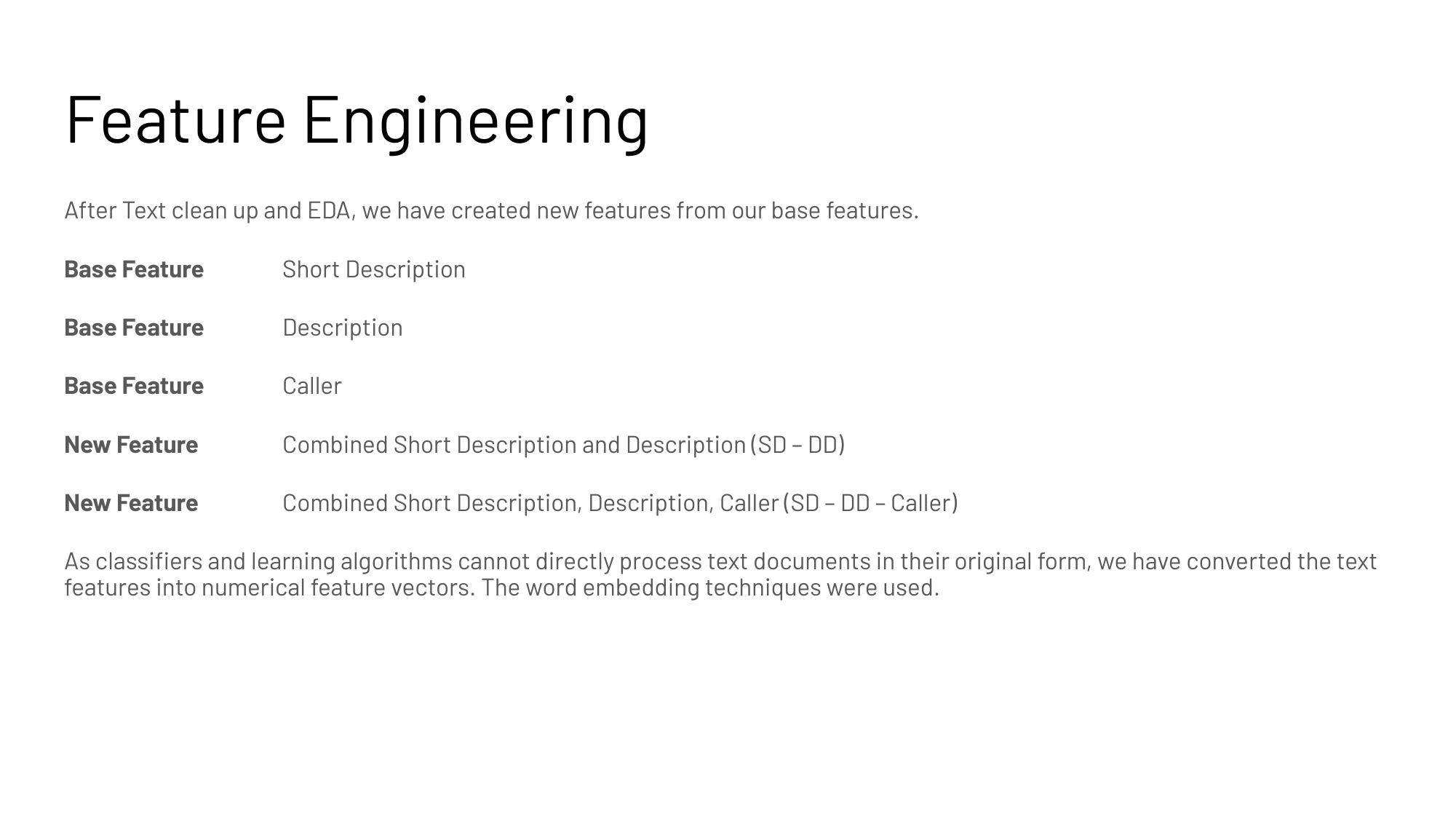

# Feature Engineering
After Text clean up and EDA, we have created new features from our base features.
Base Feature 	Short Description
Base Feature 	Description
Base Feature 	Caller
New Feature 	Combined Short Description and Description (SD – DD)
New Feature 	Combined Short Description, Description, Caller (SD – DD – Caller)
As classifiers and learning algorithms cannot directly process text documents in their original form, we have converted the text features into numerical feature vectors. The word embedding techniques were used.